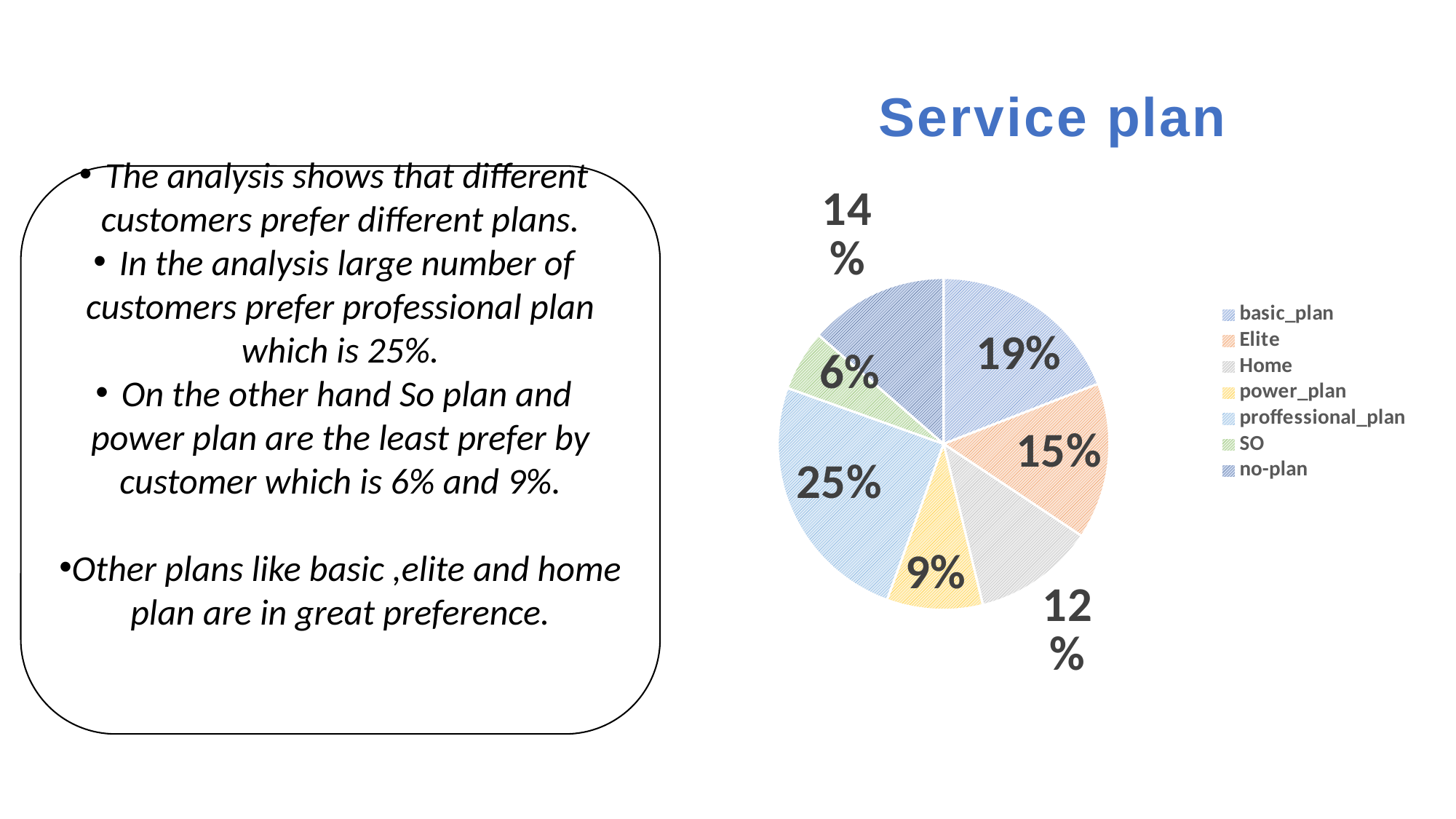

### Chart: Service plan

| Category | percentage |
|---|---|
| basic_plan | 19.10095504775231 |
| Elite | 15.2557627881394 |
| Home | 11.82559127956391 |
| power_plan | 9.360468023401172 |
| proffessional_plan | 24.931246562328084 |
| SO | 5.920296014800742 |
| no-plan | 13.605680284014205 |
The analysis shows that different customers prefer different plans.
In the analysis large number of customers prefer professional plan which is 25%.
On the other hand So plan and power plan are the least prefer by customer which is 6% and 9%.

Other plans like basic ,elite and home plan are in great preference.